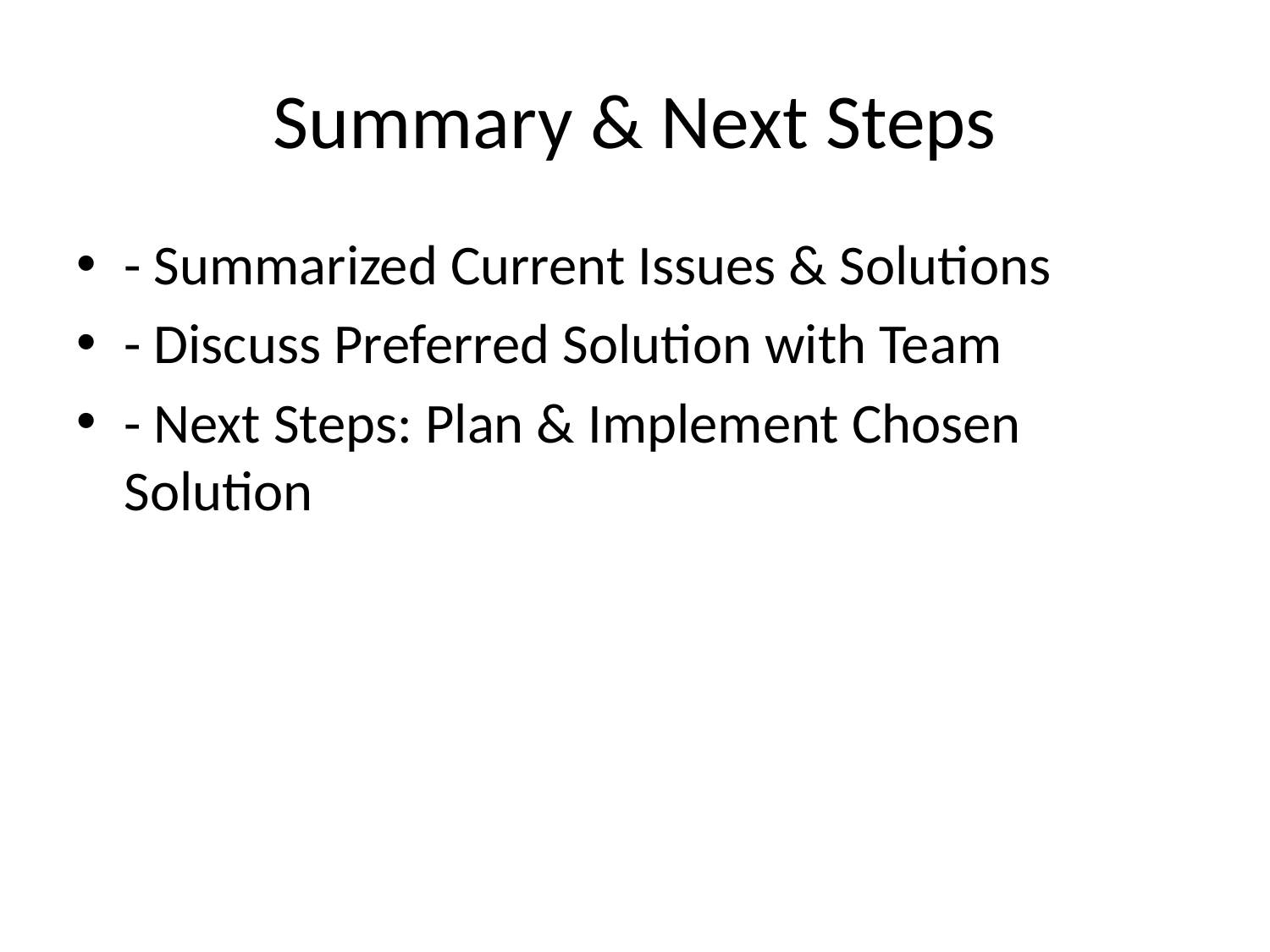

# Summary & Next Steps
- Summarized Current Issues & Solutions
- Discuss Preferred Solution with Team
- Next Steps: Plan & Implement Chosen Solution